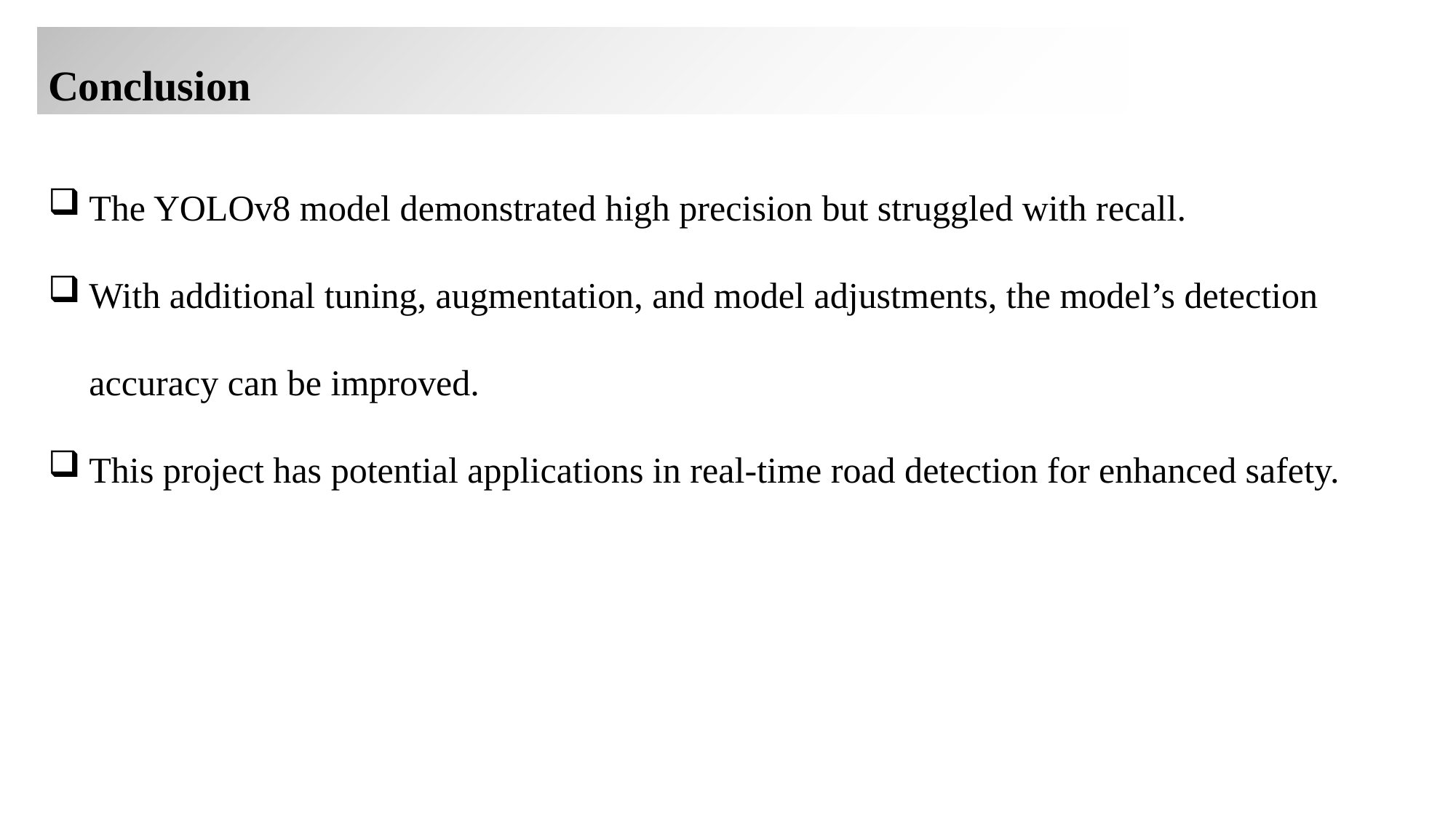

Conclusion
The YOLOv8 model demonstrated high precision but struggled with recall.
With additional tuning, augmentation, and model adjustments, the model’s detection accuracy can be improved.
This project has potential applications in real-time road detection for enhanced safety.